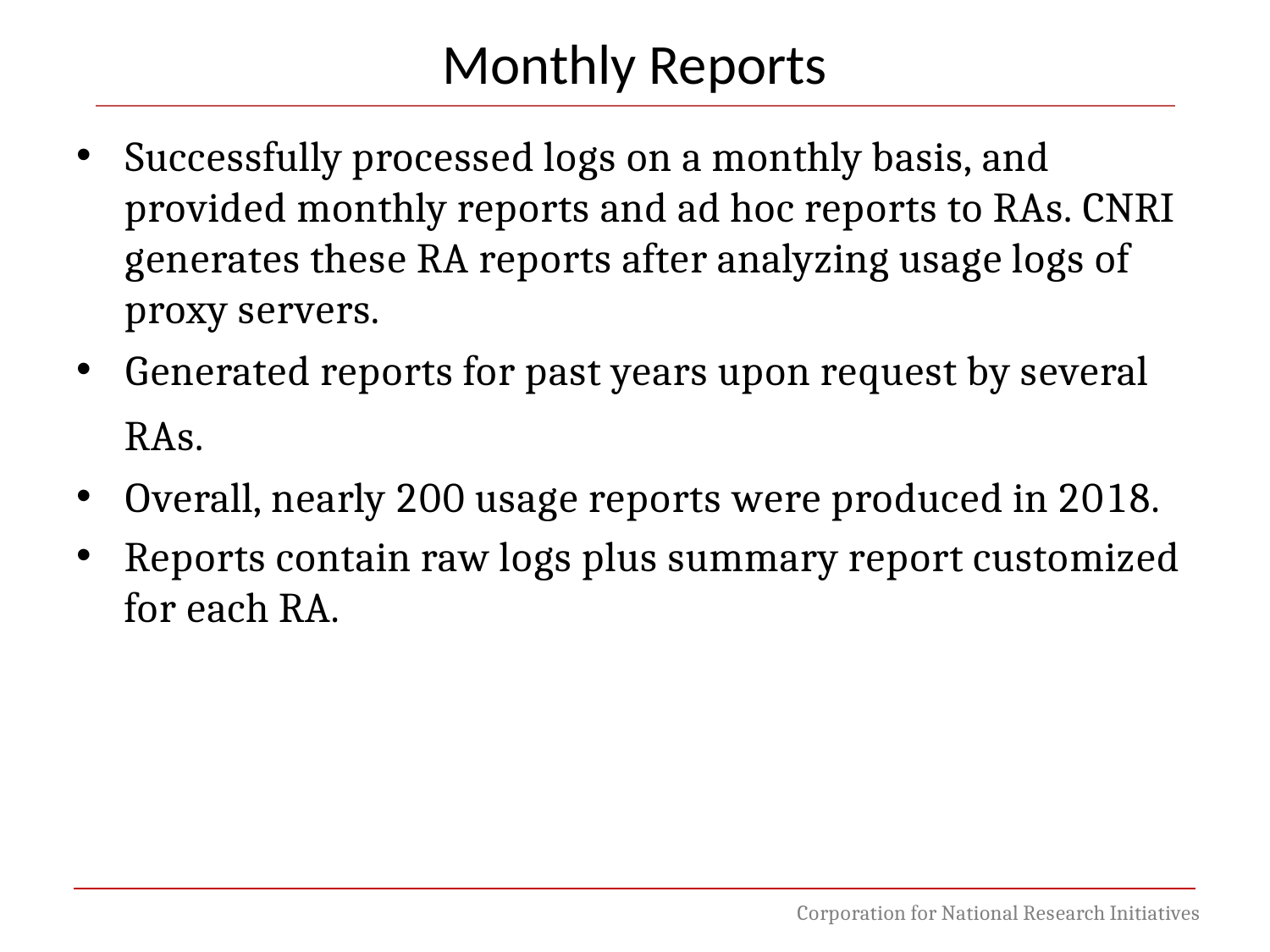

Monthly Reports
Successfully processed logs on a monthly basis, and provided monthly reports and ad hoc reports to RAs. CNRI generates these RA reports after analyzing usage logs of proxy servers.
Generated reports for past years upon request by several RAs.
Overall, nearly 200 usage reports were produced in 2018.
Reports contain raw logs plus summary report customized for each RA.